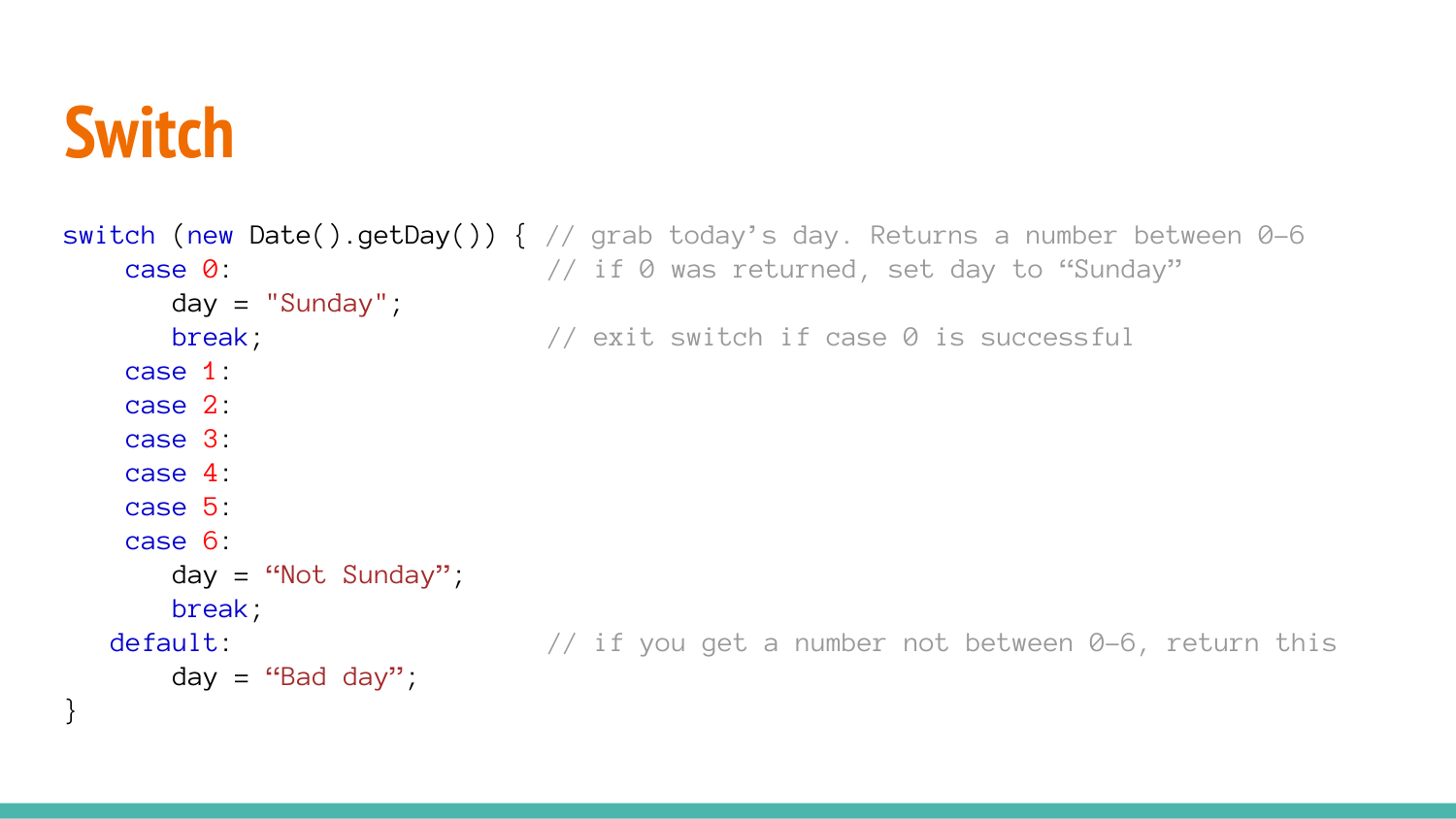

# Switch
switch (new Date().getDay()) { // grab today’s day. Returns a number between 0-6
    case 0:		   // if 0 was returned, set day to “Sunday”
       day = "Sunday";
       break; 		   // exit switch if case 0 is successful
    case 1:
    case 2:
    case 3:
    case 4:
    case 5:
    case 6:
       day = “Not Sunday”;
       break;
   default: 		   // if you get a number not between 0-6, return this
       day = “Bad day”;
}